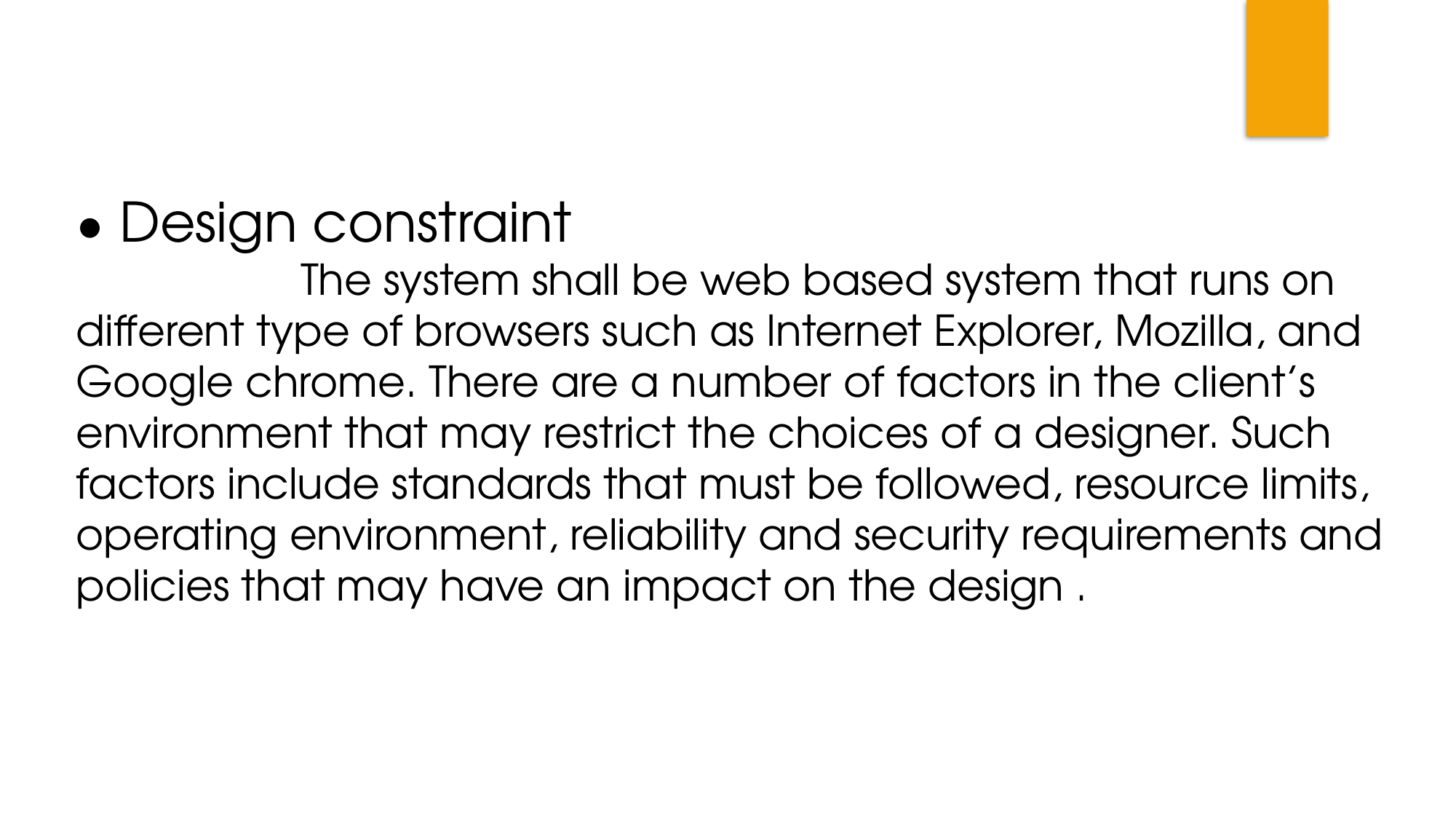

• Design constraint
                   The system shall be web based system that runs on different type of browsers such as Internet Explorer, Mozilla, and Google chrome. There are a number of factors in the client’s environment that may restrict the choices of a designer. Such factors include standards that must be followed, resource limits, operating environment, reliability and security requirements and policies that may have an impact on the design .